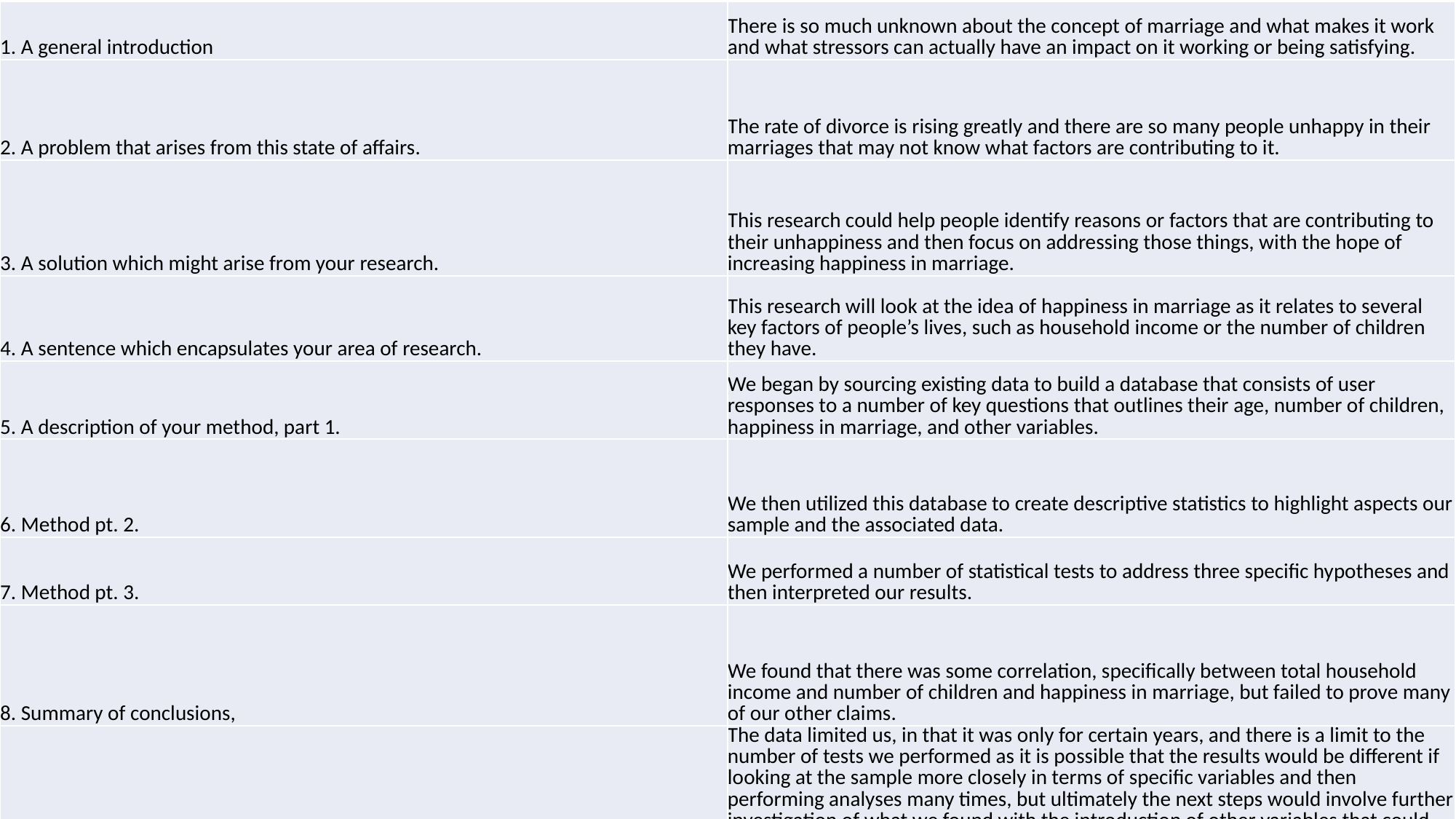

| 1. A general introduction | There is so much unknown about the concept of marriage and what makes it work and what stressors can actually have an impact on it working or being satisfying. |
| --- | --- |
| 2. A problem that arises from this state of affairs. | The rate of divorce is rising greatly and there are so many people unhappy in their marriages that may not know what factors are contributing to it. |
| 3. A solution which might arise from your research. | This research could help people identify reasons or factors that are contributing to their unhappiness and then focus on addressing those things, with the hope of increasing happiness in marriage. |
| 4. A sentence which encapsulates your area of research. | This research will look at the idea of happiness in marriage as it relates to several key factors of people’s lives, such as household income or the number of children they have. |
| 5. A description of your method, part 1. | We began by sourcing existing data to build a database that consists of user responses to a number of key questions that outlines their age, number of children, happiness in marriage, and other variables. |
| 6. Method pt. 2. | We then utilized this database to create descriptive statistics to highlight aspects our sample and the associated data. |
| 7. Method pt. 3. | We performed a number of statistical tests to address three specific hypotheses and then interpreted our results. |
| 8. Summary of conclusions, | We found that there was some correlation, specifically between total household income and number of children and happiness in marriage, but failed to prove many of our other claims. |
| 9. Statement of limits and next steps. | The data limited us, in that it was only for certain years, and there is a limit to the number of tests we performed as it is possible that the results would be different if looking at the sample more closely in terms of specific variables and then performing analyses many times, but ultimately the next steps would involve further investigation of what we found with the introduction of other variables that could affect happiness in marriage. |